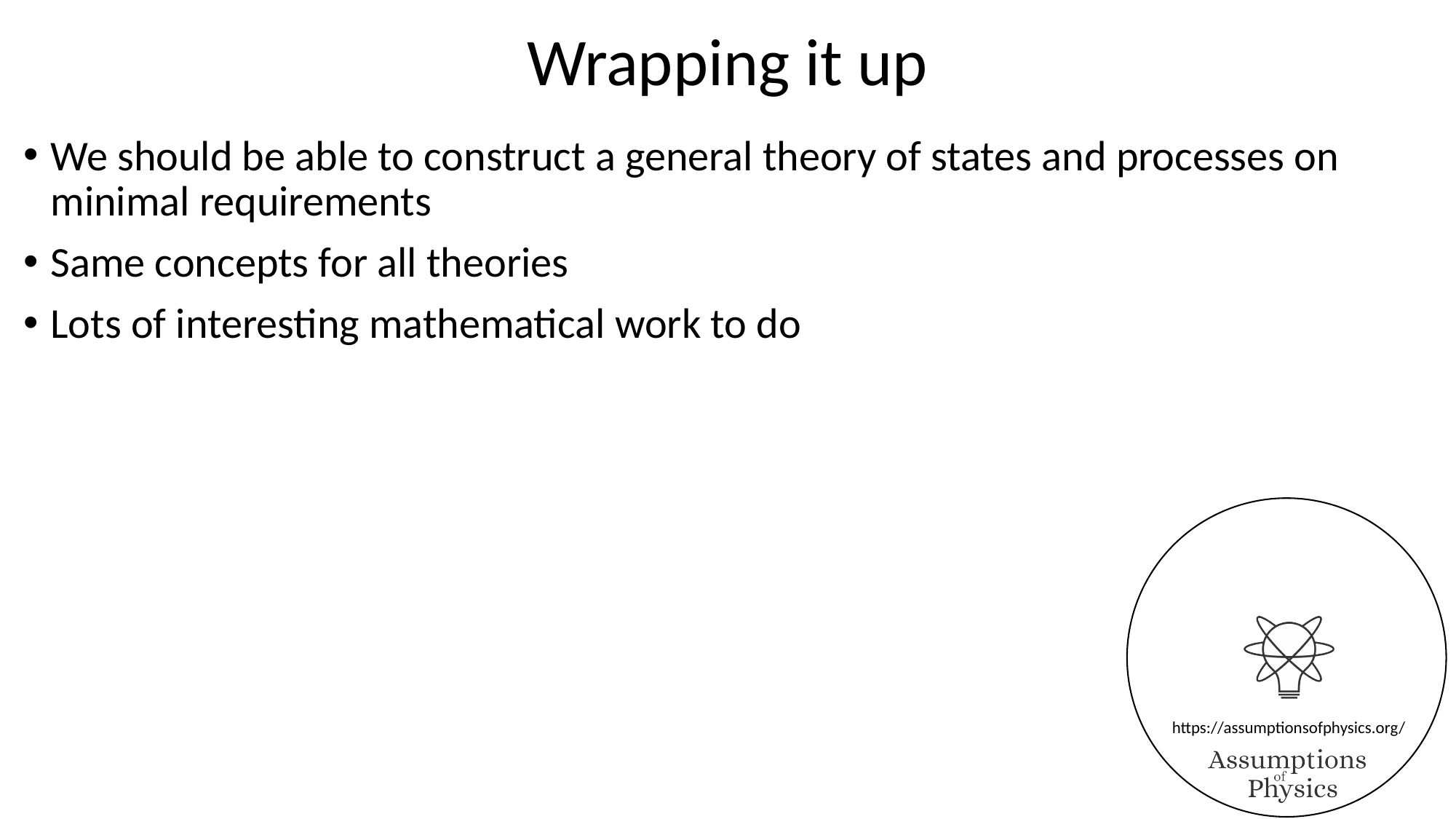

# Wrapping it up
We should be able to construct a general theory of states and processes on minimal requirements
Same concepts for all theories
Lots of interesting mathematical work to do